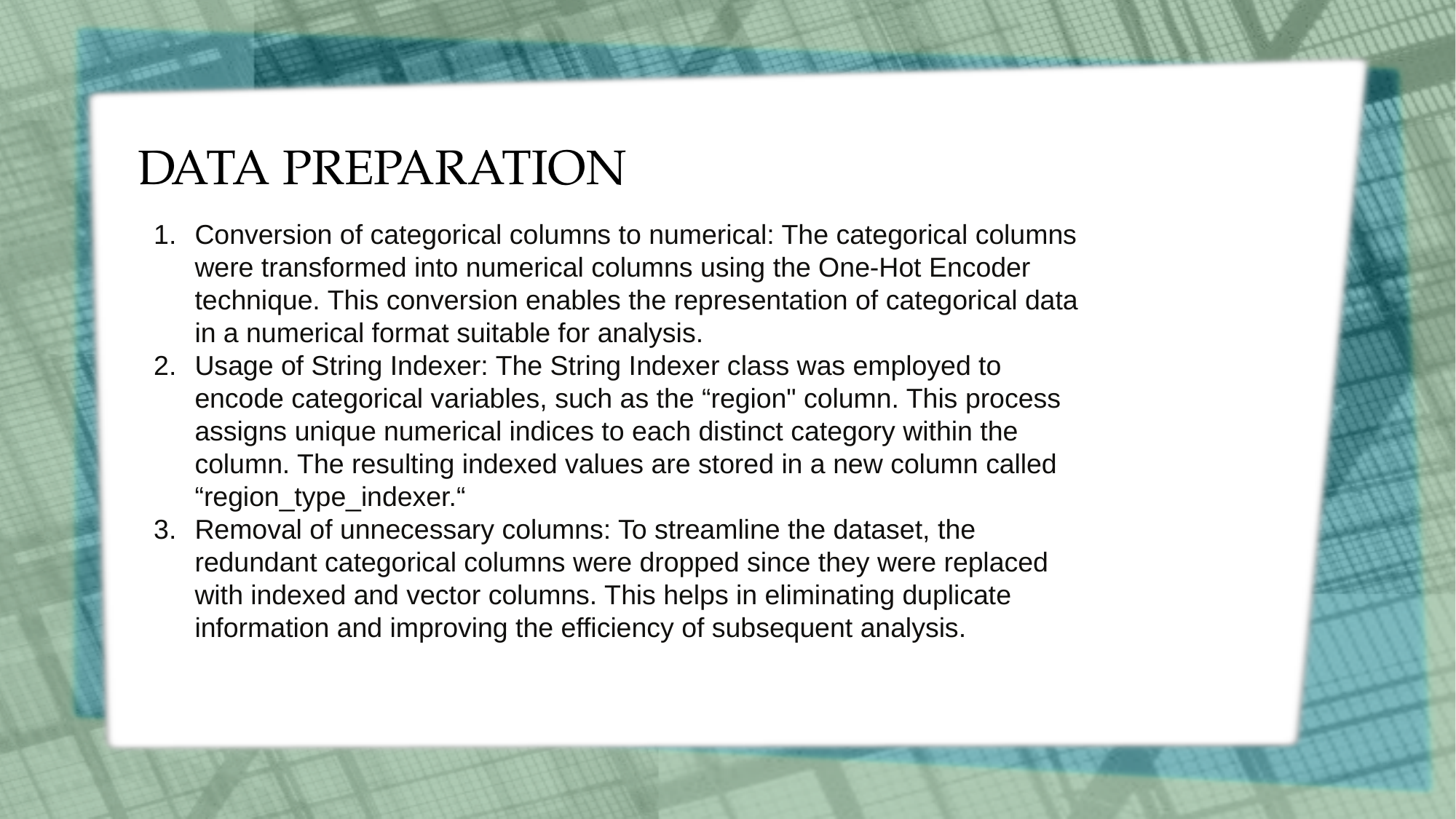

# DATA PREPARATION
Conversion of categorical columns to numerical: The categorical columns were transformed into numerical columns using the One-Hot Encoder technique. This conversion enables the representation of categorical data in a numerical format suitable for analysis.
Usage of String Indexer: The String Indexer class was employed to encode categorical variables, such as the “region" column. This process assigns unique numerical indices to each distinct category within the column. The resulting indexed values are stored in a new column called “region_type_indexer.“
Removal of unnecessary columns: To streamline the dataset, the redundant categorical columns were dropped since they were replaced with indexed and vector columns. This helps in eliminating duplicate information and improving the efficiency of subsequent analysis.